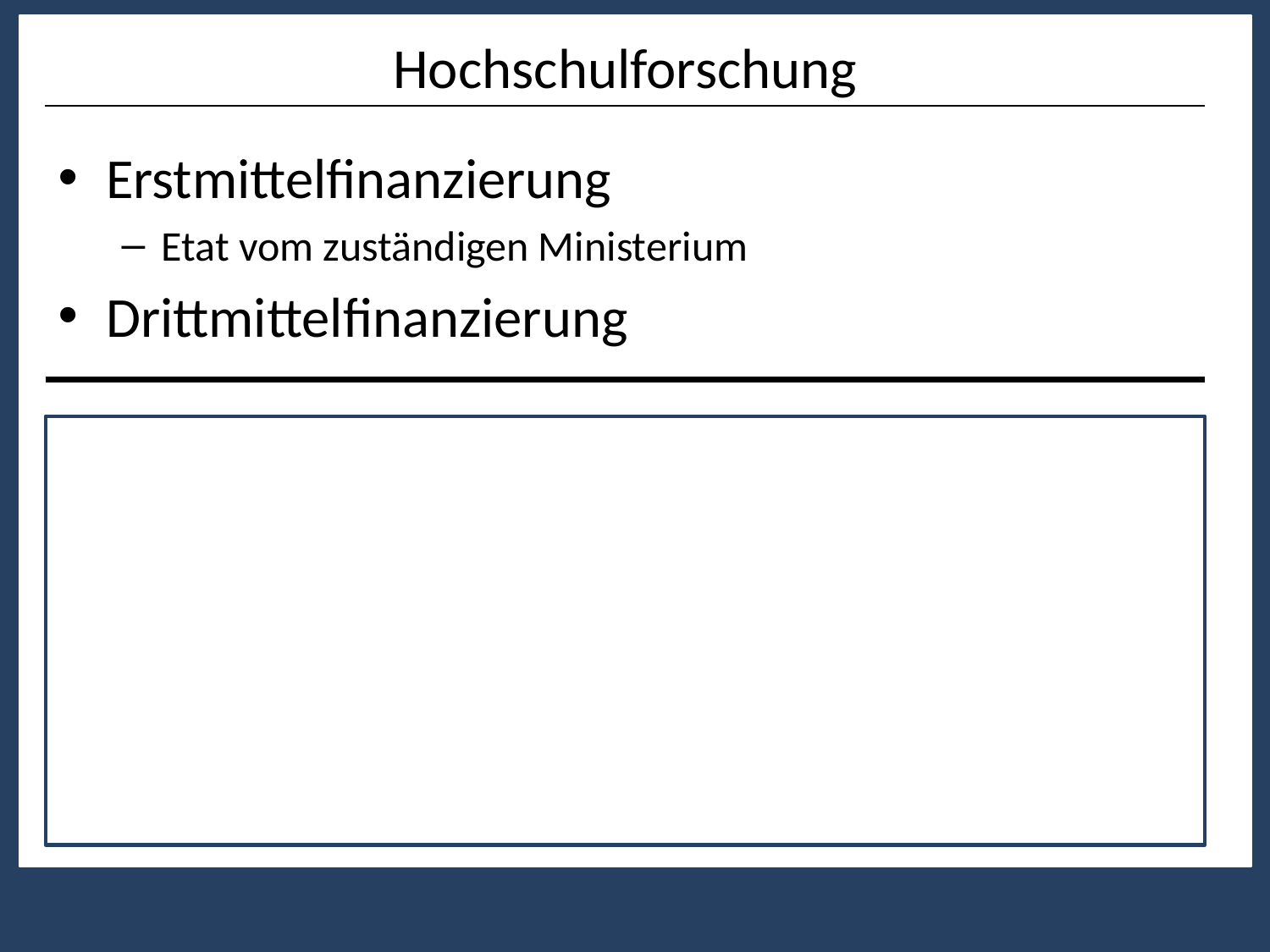

# Hochschulforschung
Erstmittelfinanzierung
Etat vom zuständigen Ministerium
Drittmittelfinanzierung